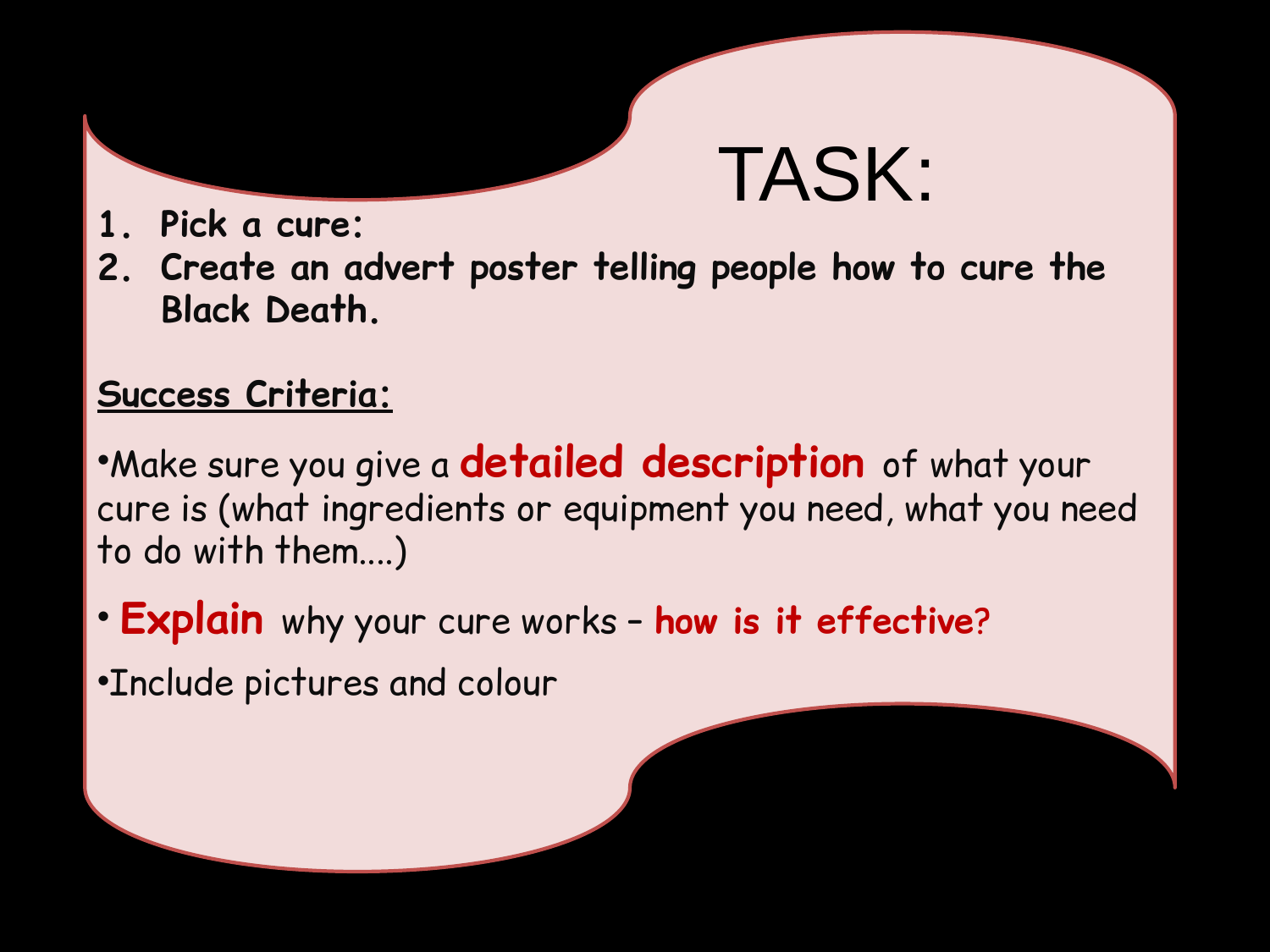

Pick a cure:
Create an advert poster telling people how to cure the Black Death.

Success Criteria:
Make sure you give a detailed description of what your cure is (what ingredients or equipment you need, what you need to do with them....)
 Explain why your cure works – how is it effective?
Include pictures and colour
TASK: